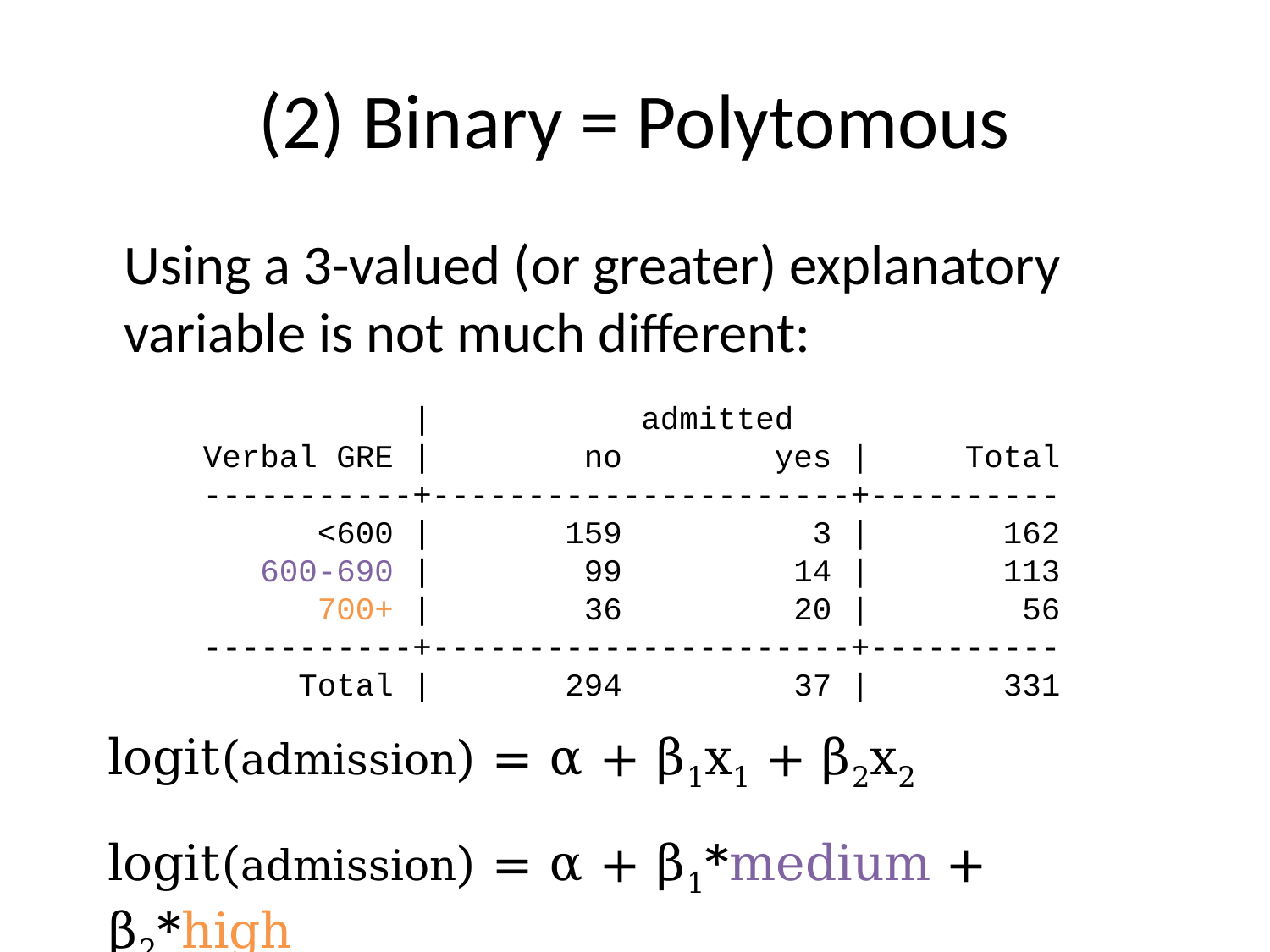

# (2) Binary = Polytomous
	Using a 3-valued (or greater) explanatory variable is not much different:

           |           admitted
Verbal GRE |        no        yes |     Total
-----------+----------------------+----------
      <600 |       159          3 |       162
   600-690 |        99         14 |       113
      700+ |        36         20 |        56
-----------+----------------------+----------
     Total |       294         37 |       331
logit(admission) = α + β1x1 + β2x2
logit(admission) = α + β1*medium + β2*high